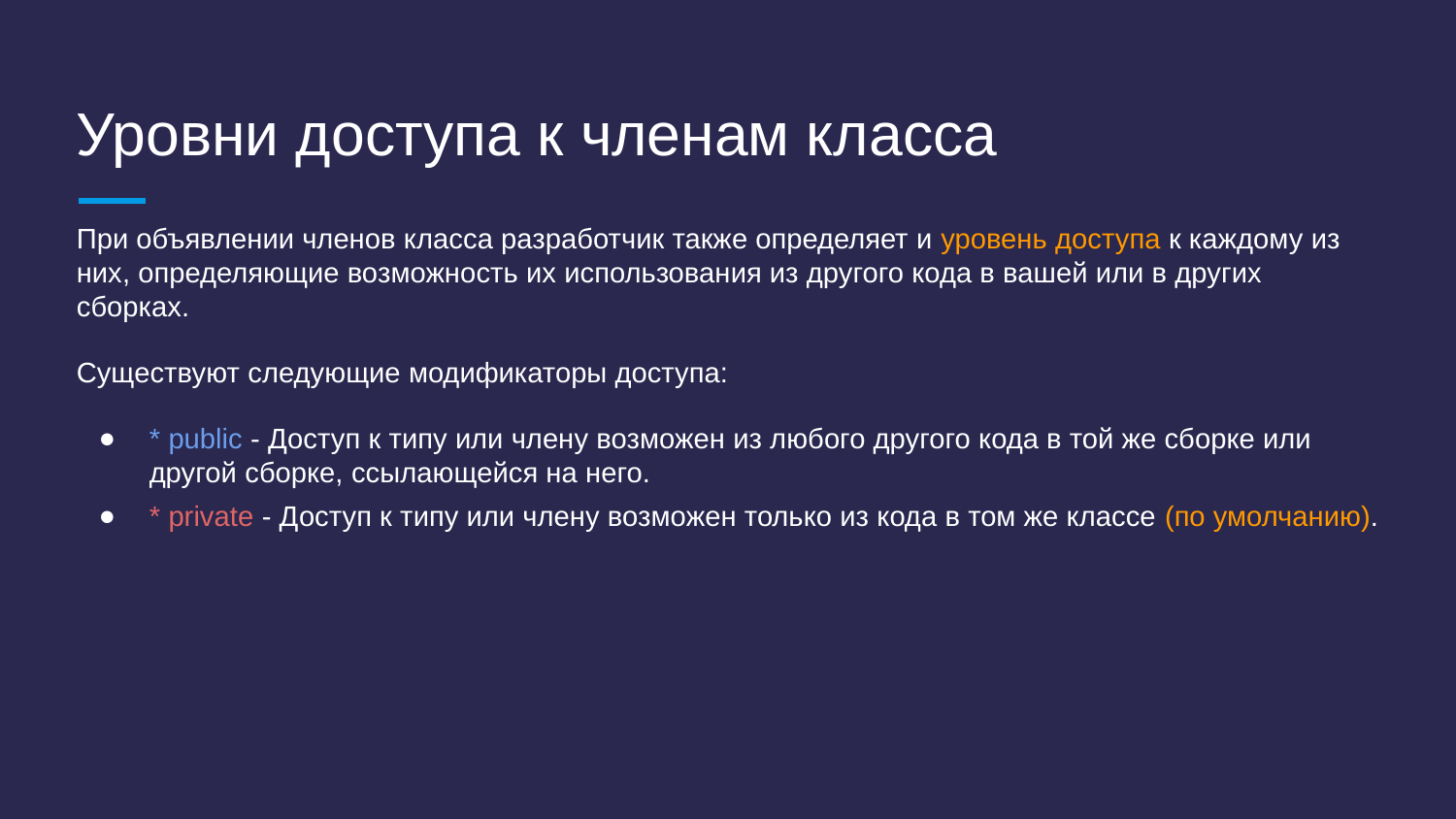

# Уровни доступа к членам класса
При объявлении членов класса разработчик также определяет и уровень доступа к каждому из них, определяющие возможность их использования из другого кода в вашей или в других сборках.
Существуют следующие модификаторы доступа:
* public - Доступ к типу или члену возможен из любого другого кода в той же сборке или другой сборке, ссылающейся на него.
* private - Доступ к типу или члену возможен только из кода в том же классе (по умолчанию).